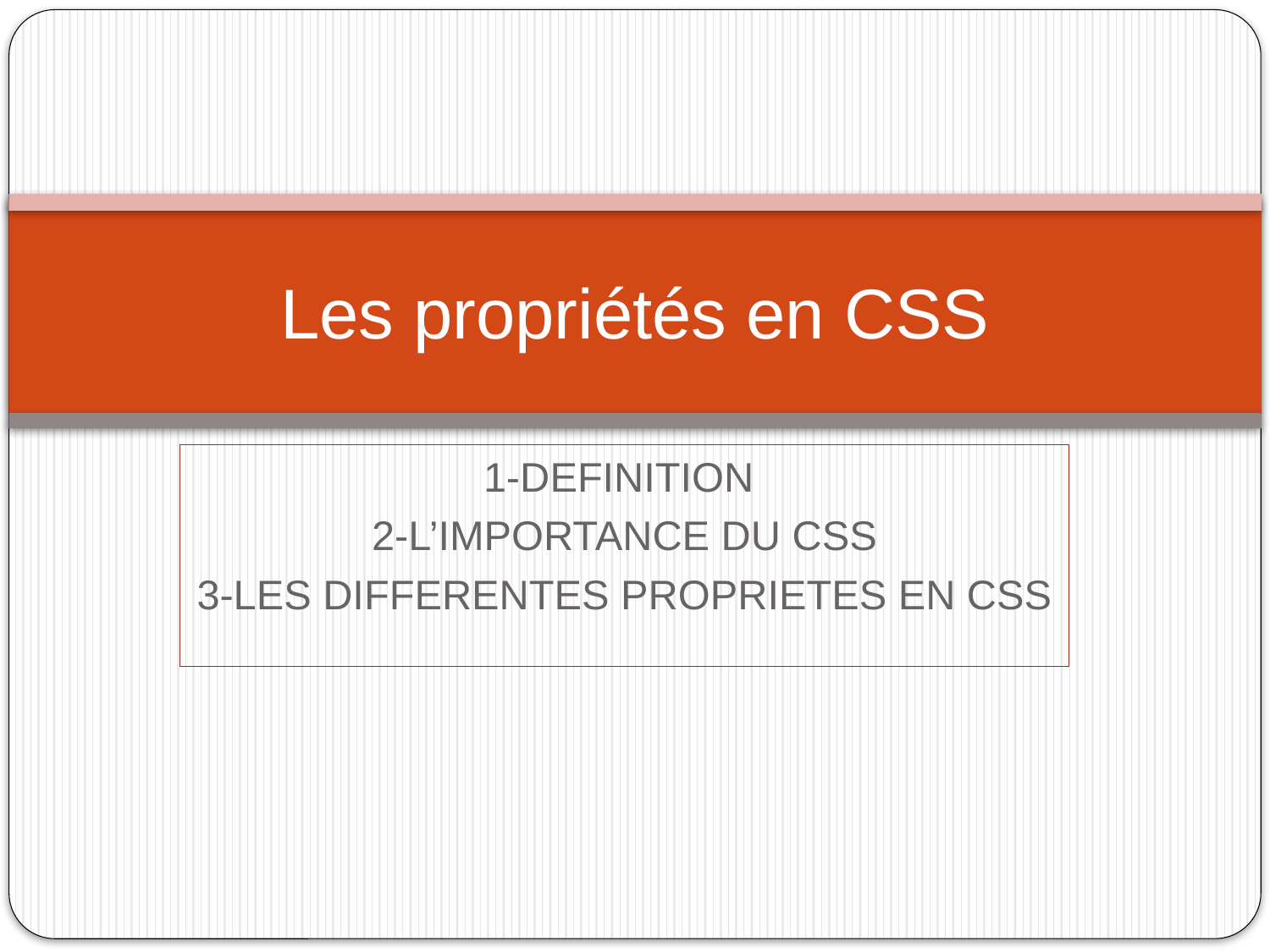

# Les propriétés en CSS
1-DEFINITION
2-L’IMPORTANCE DU CSS
3-LES DIFFERENTES PROPRIETES EN CSS